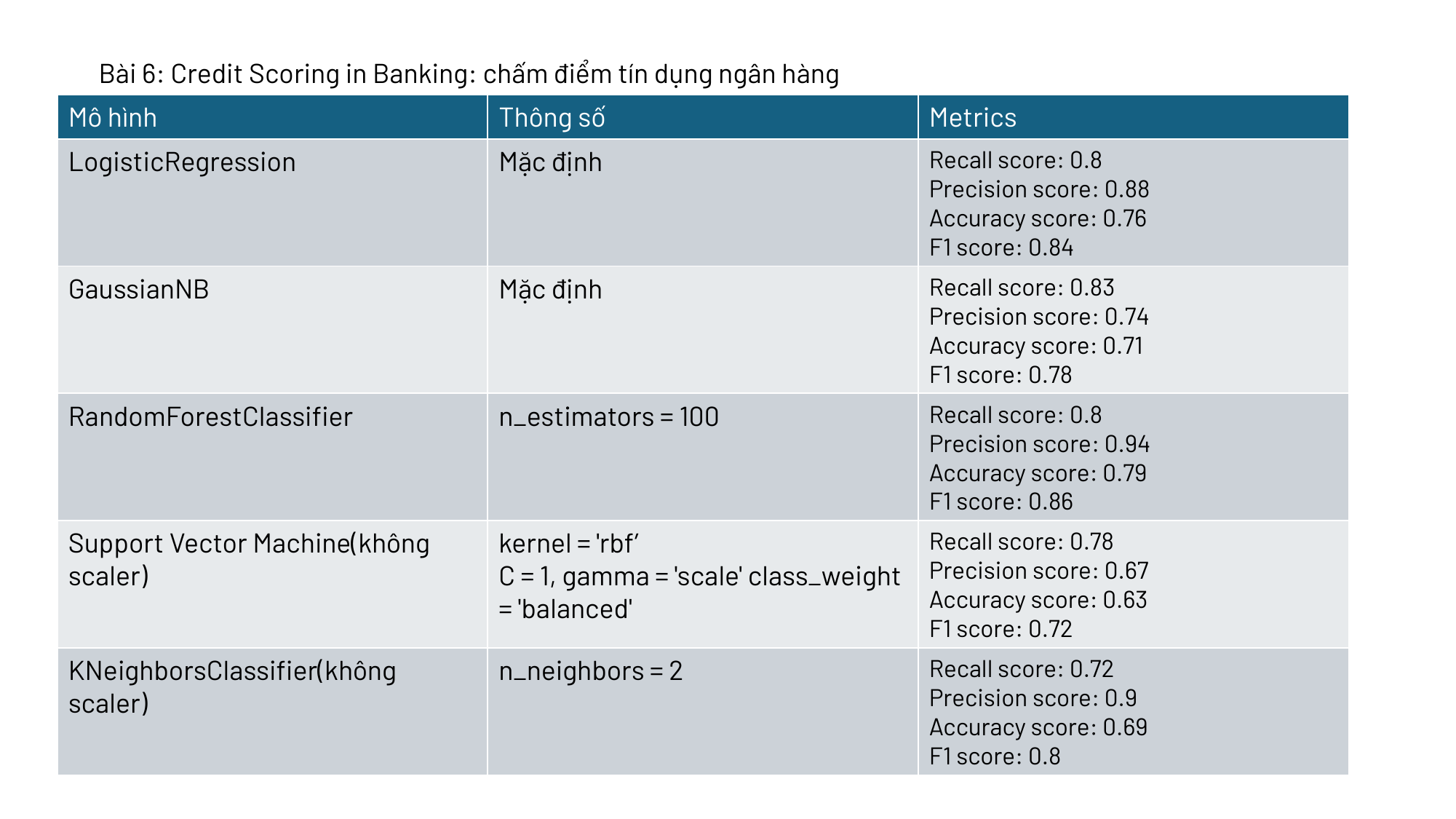

Bài 6: Credit Scoring in Banking: chấm điểm tín dụng ngân hàng
| Mô hình | Thông số | Metrics |
| --- | --- | --- |
| LogisticRegression | Mặc định | Recall score: 0.8 Precision score: 0.88 Accuracy score: 0.76 F1 score: 0.84 |
| GaussianNB | Mặc định | Recall score: 0.83 Precision score: 0.74 Accuracy score: 0.71 F1 score: 0.78 |
| RandomForestClassifier | n\_estimators = 100 | Recall score: 0.8 Precision score: 0.94 Accuracy score: 0.79 F1 score: 0.86 |
| Support Vector Machine(không scaler) | kernel = 'rbf’ C = 1, gamma = 'scale' class\_weight = 'balanced' | Recall score: 0.78 Precision score: 0.67 Accuracy score: 0.63 F1 score: 0.72 |
| KNeighborsClassifier(không scaler) | n\_neighbors = 2 | Recall score: 0.72 Precision score: 0.9 Accuracy score: 0.69 F1 score: 0.8 |